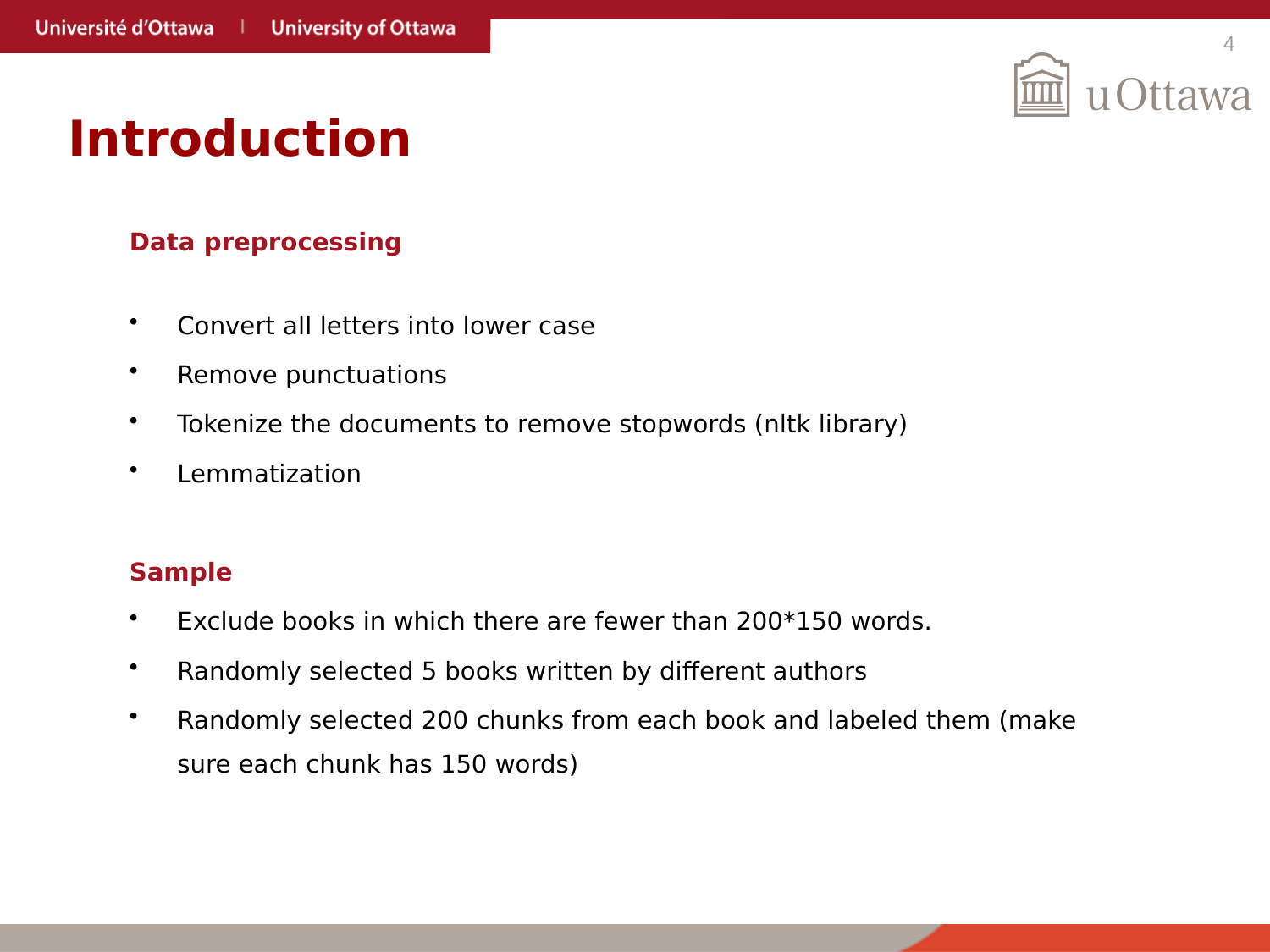

# Introduction
Data preprocessing

Convert all letters into lower case
Remove punctuations
Tokenize the documents to remove stopwords (nltk library)
Lemmatization

Sample
Exclude books in which there are fewer than 200*150 words.
Randomly selected 5 books written by different authors
Randomly selected 200 chunks from each book and labeled them (make sure each chunk has 150 words)